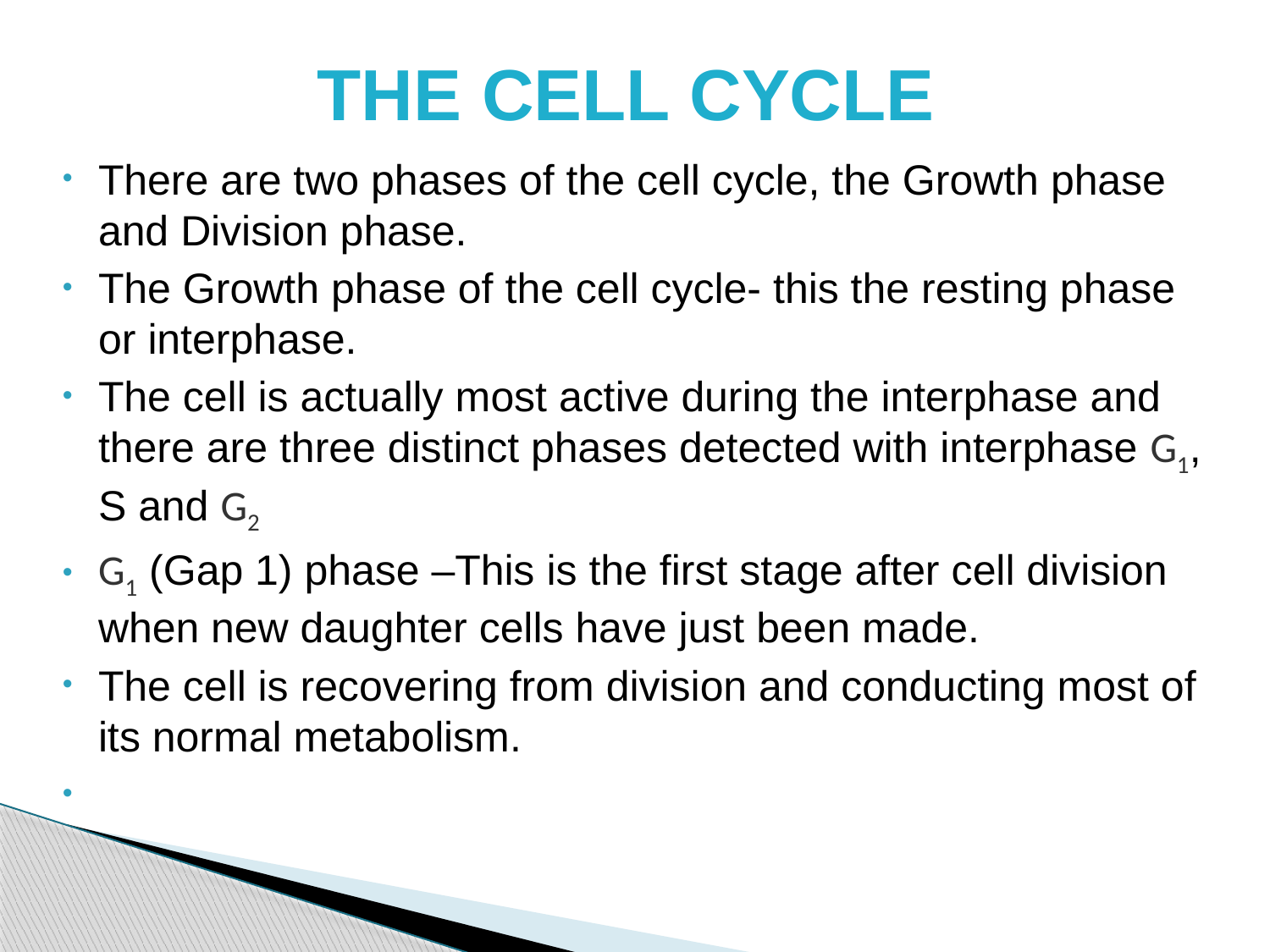

# THE CELL CYCLE
There are two phases of the cell cycle, the Growth phase and Division phase.
The Growth phase of the cell cycle- this the resting phase or interphase.
The cell is actually most active during the interphase and there are three distinct phases detected with interphase G1, S and G2
G1 (Gap 1) phase –This is the first stage after cell division when new daughter cells have just been made.
The cell is recovering from division and conducting most of its normal metabolism.